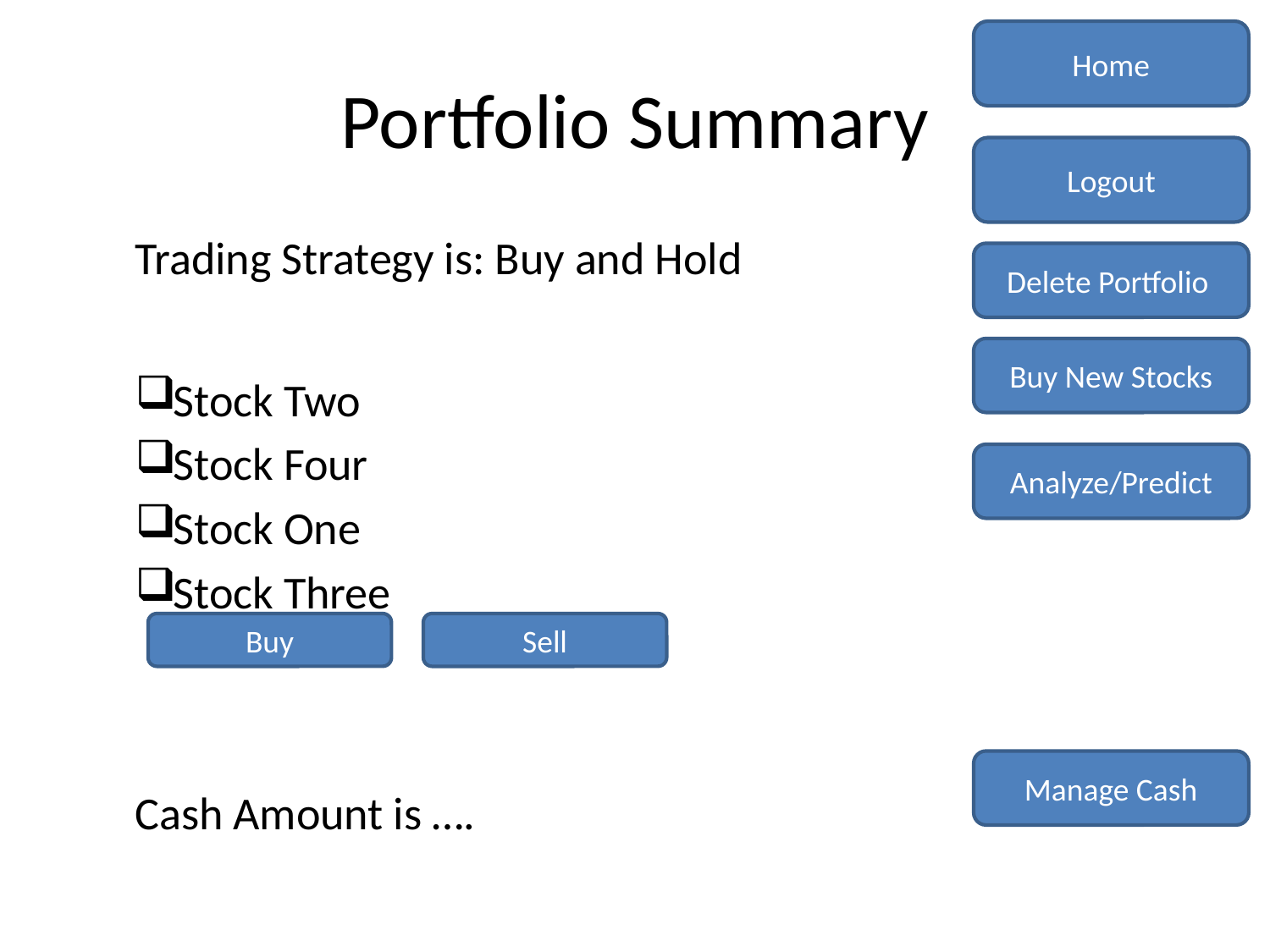

Home
# Portfolio Summary
Logout
Trading Strategy is: Buy and Hold

Stock Two
Stock Four
Stock One
Stock Three

Cash Amount is ….

Delete Portfolio
Buy New Stocks
Analyze/Predict
Buy
Sell
Manage Cash